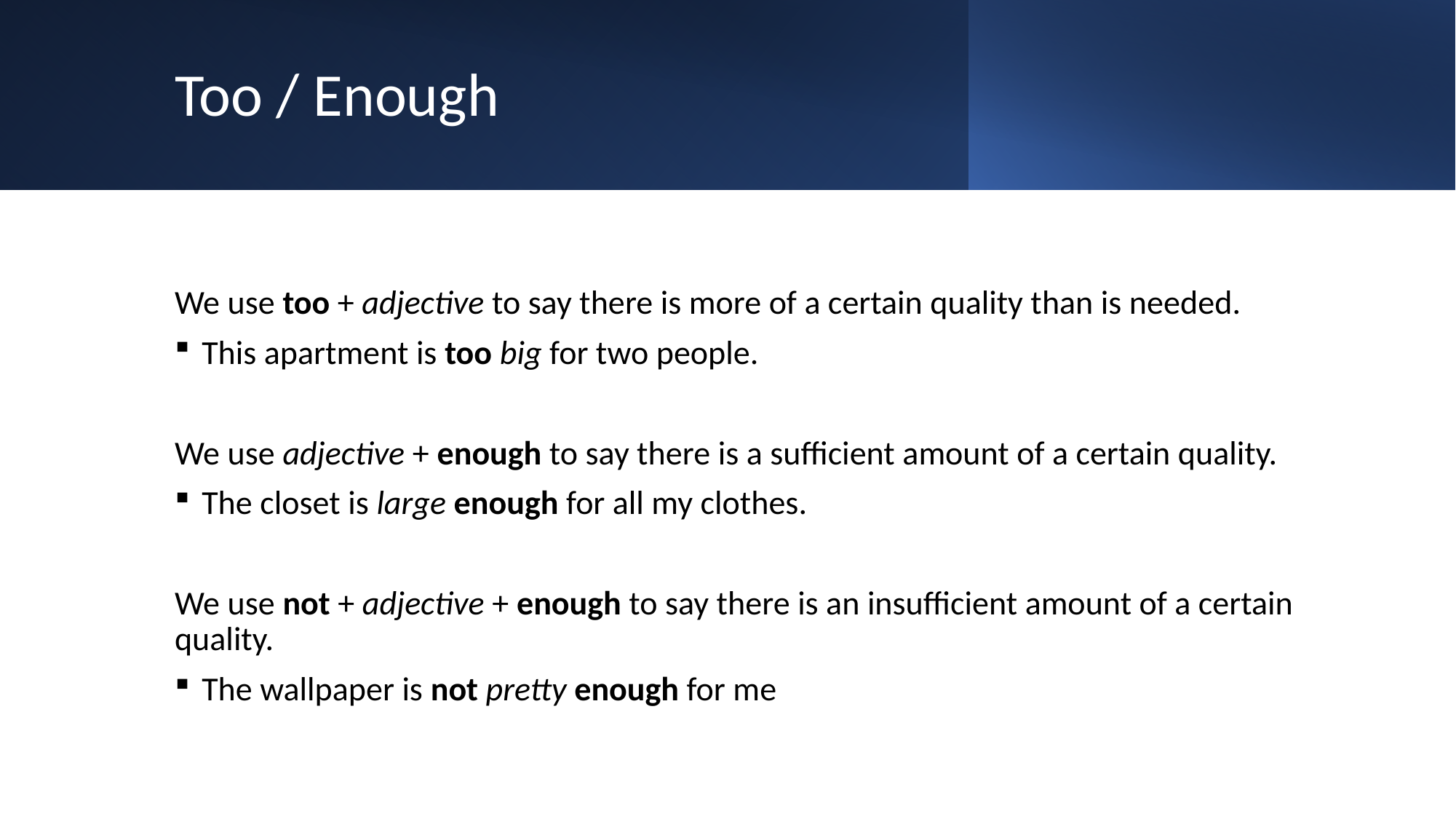

# Too / Enough
We use too + adjective to say there is more of a certain quality than is needed.
This apartment is too big for two people.

We use adjective + enough to say there is a sufficient amount of a certain quality.
The closet is large enough for all my clothes.

We use not + adjective + enough to say there is an insufficient amount of a certain quality.
The wallpaper is not pretty enough for me